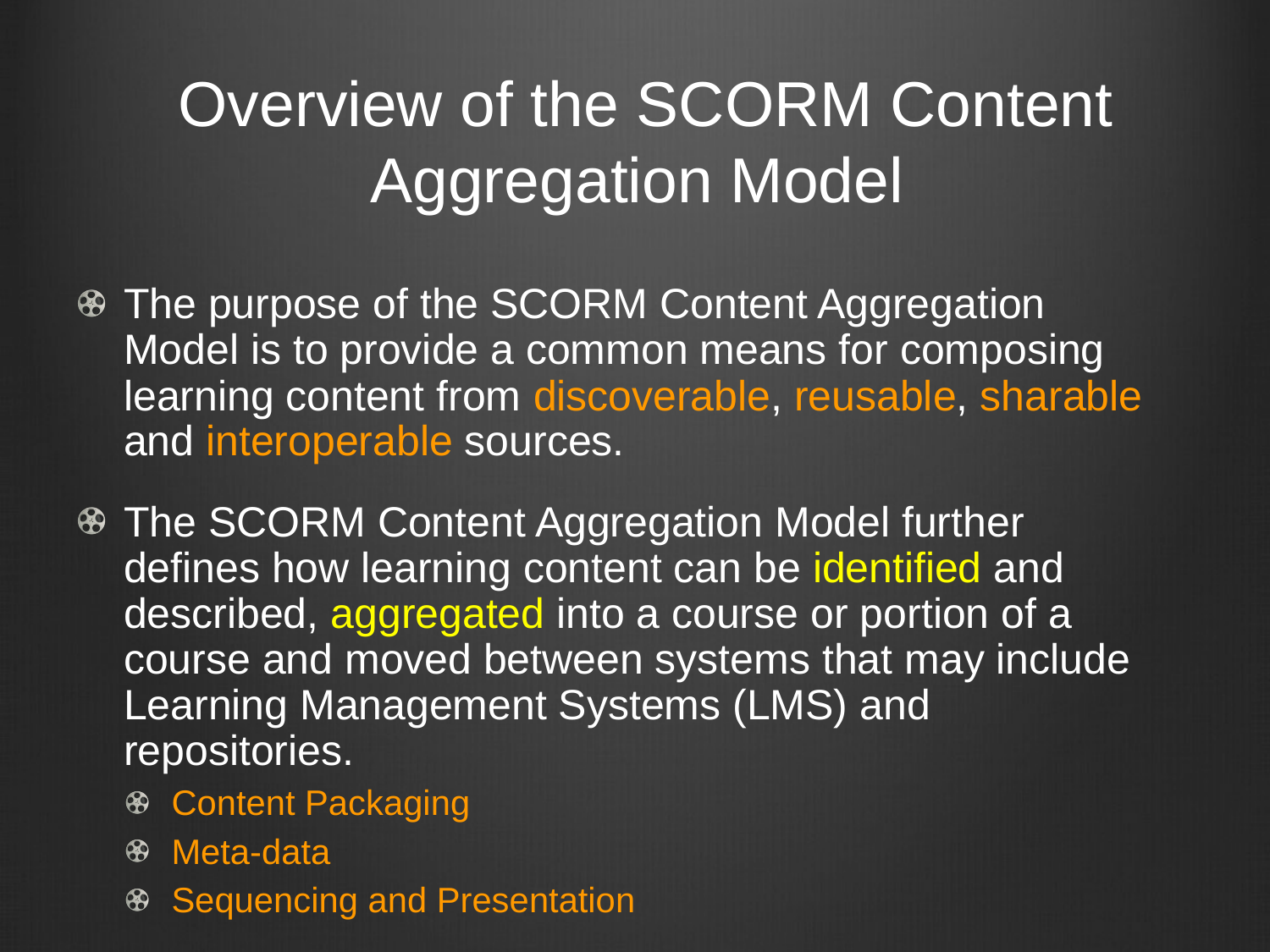

# Overview of the SCORM Content Aggregation Model
The purpose of the SCORM Content Aggregation Model is to provide a common means for composing learning content from discoverable, reusable, sharable and interoperable sources.
The SCORM Content Aggregation Model further defines how learning content can be identified and described, aggregated into a course or portion of a course and moved between systems that may include Learning Management Systems (LMS) and repositories.
Content Packaging
Meta-data
Sequencing and Presentation